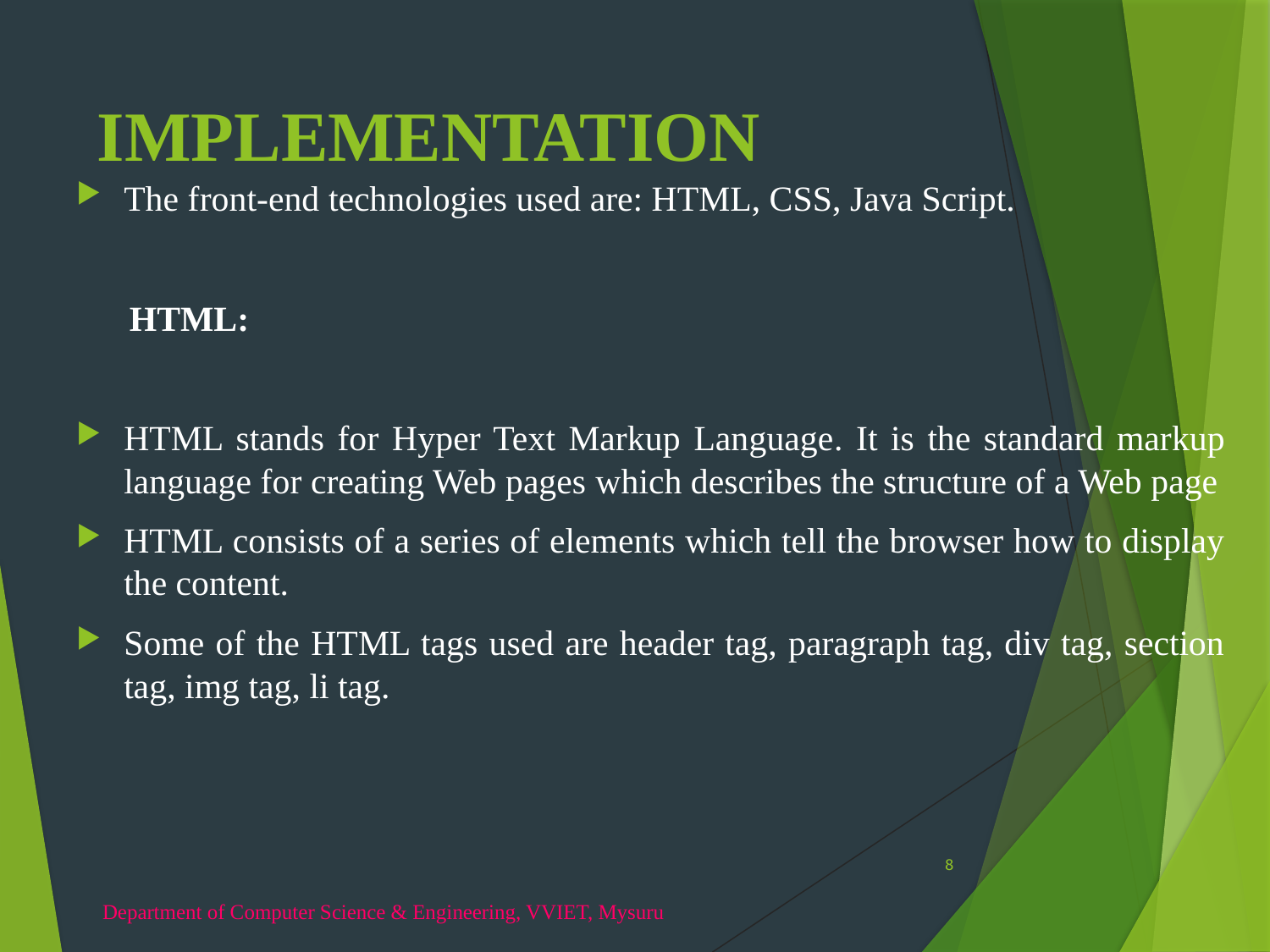

# IMPLEMENTATION
The front-end technologies used are: HTML, CSS, Java Script.

      HTML:

HTML stands for Hyper Text Markup Language. It is the standard markup language for creating Web pages which describes the structure of a Web page
HTML consists of a series of elements which tell the browser how to display the content.
Some of the HTML tags used are header tag, paragraph tag, div tag, section tag, img tag, li tag.

8

Department of Computer Science & Engineering, VVIET, Mysuru